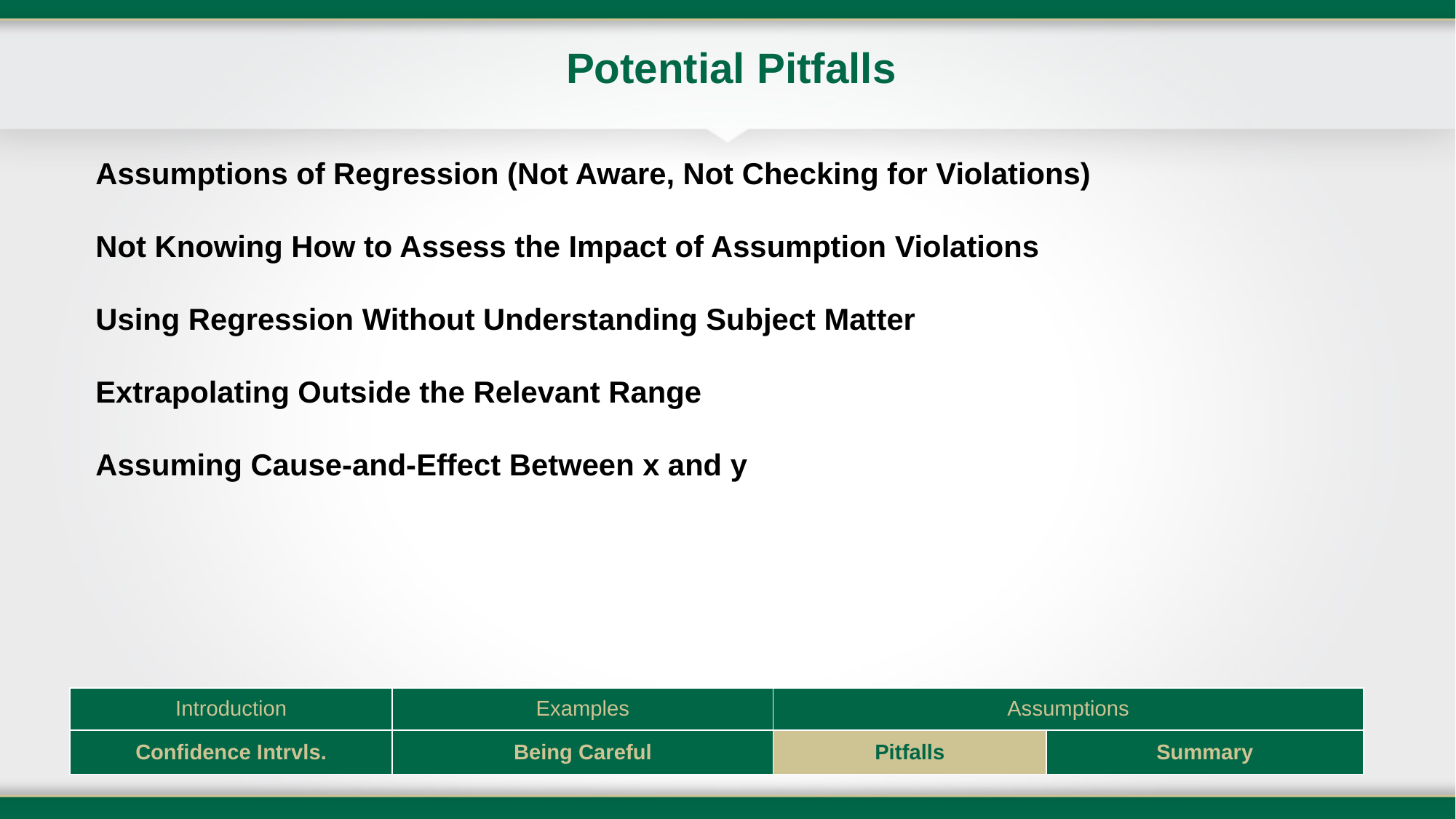

# Potential Pitfalls
Assumptions of Regression (Not Aware, Not Checking for Violations)
Not Knowing How to Assess the Impact of Assumption Violations
Using Regression Without Understanding Subject Matter
Extrapolating Outside the Relevant Range
Assuming Cause-and-Effect Between x and y

| Introduction | Examples | Assumptions |  |
| --- | --- | --- | --- |
| Confidence Intrvls. | Being Careful | Pitfalls | Summary |